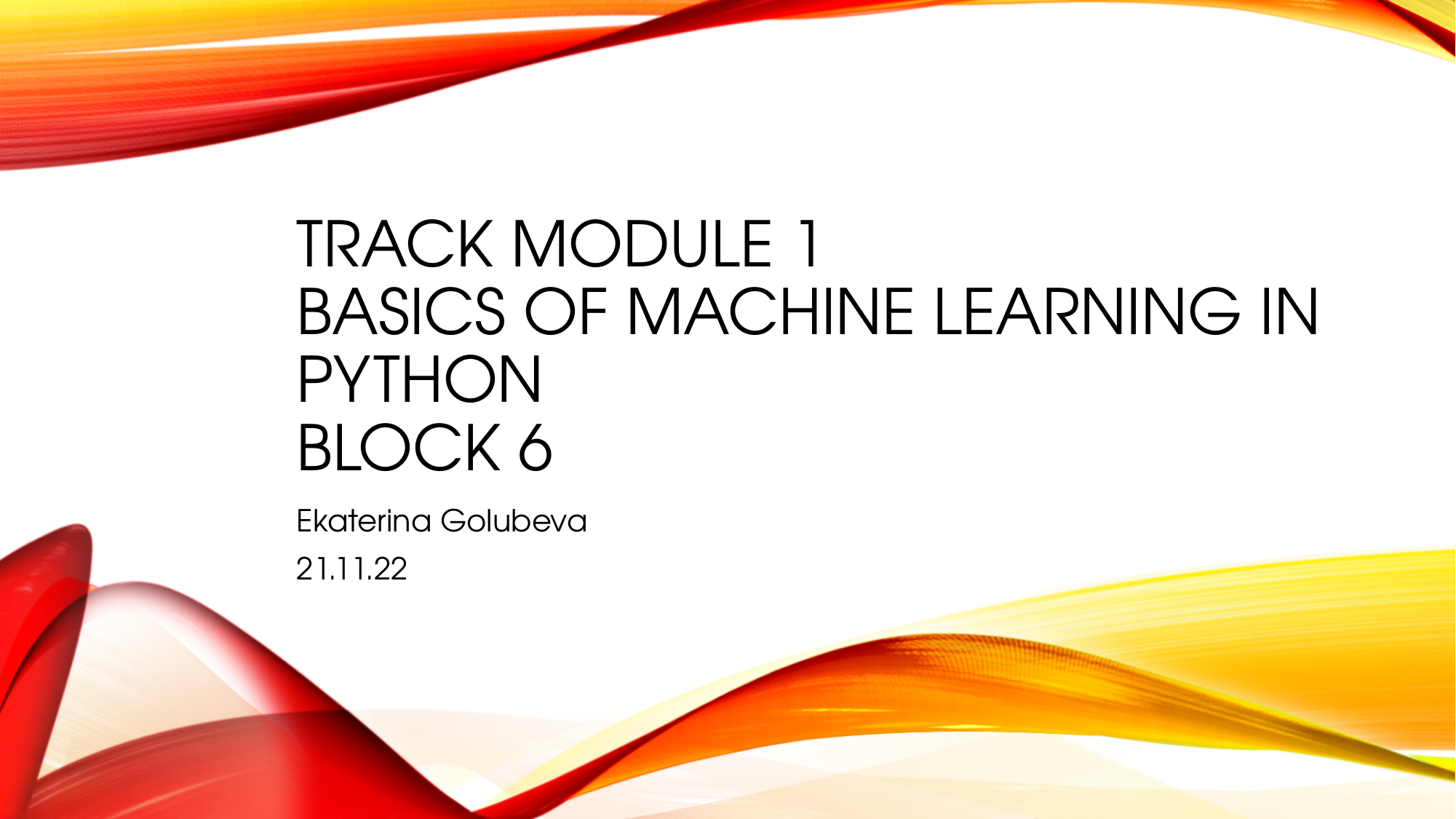

# Track module 1 Basics of Machine Learning in Python Block 6
Ekaterina Golubeva
21.11.22